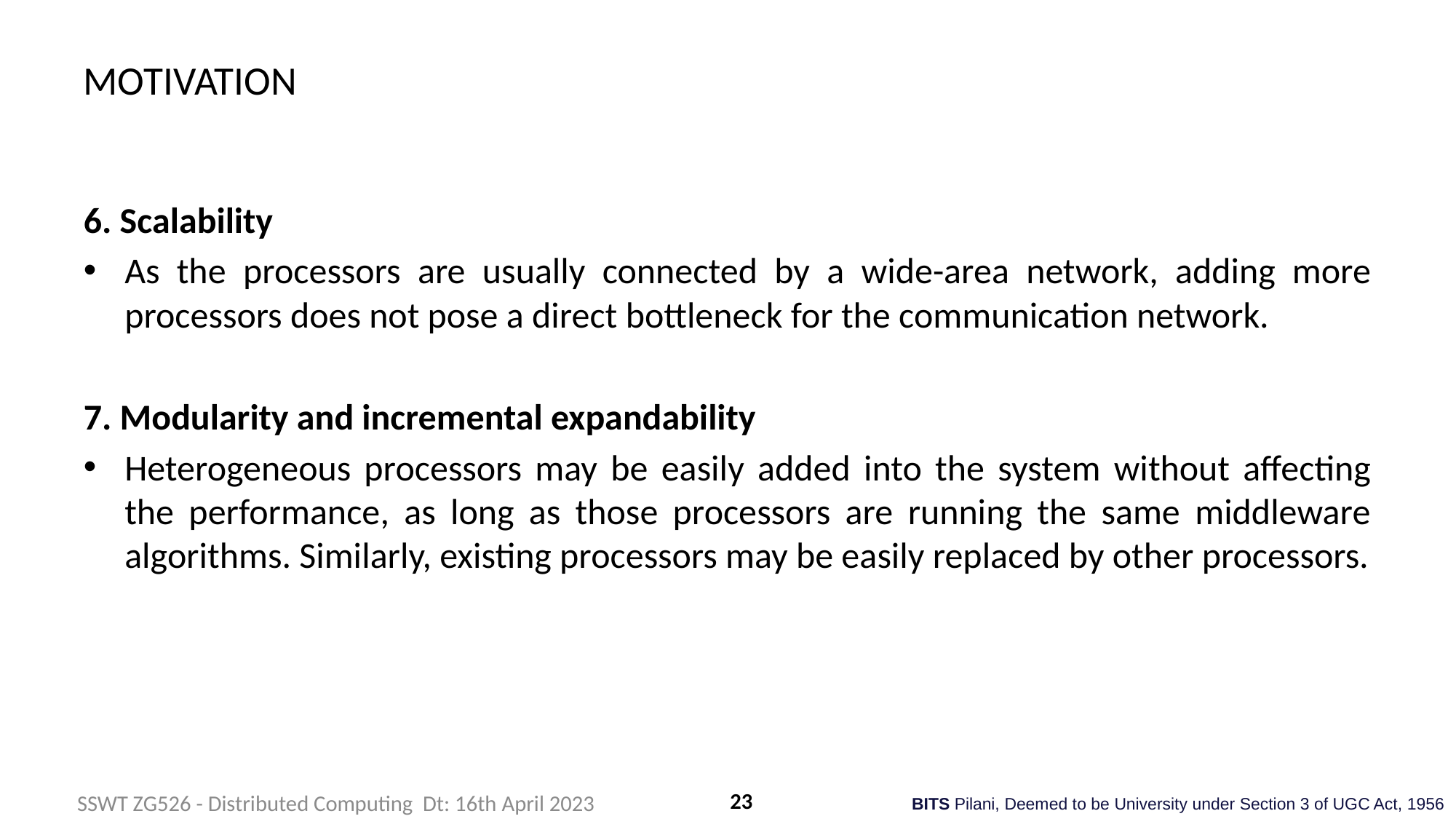

# MOTIVATION
6. Scalability
As the processors are usually connected by a wide-area network, adding more processors does not pose a direct bottleneck for the communication network.

7. Modularity and incremental expandability
Heterogeneous processors may be easily added into the system without affecting the performance, as long as those processors are running the same middleware algorithms. Similarly, existing processors may be easily replaced by other processors.

23
SSWT ZG526 - Distributed Computing  Dt: 16th April 2023